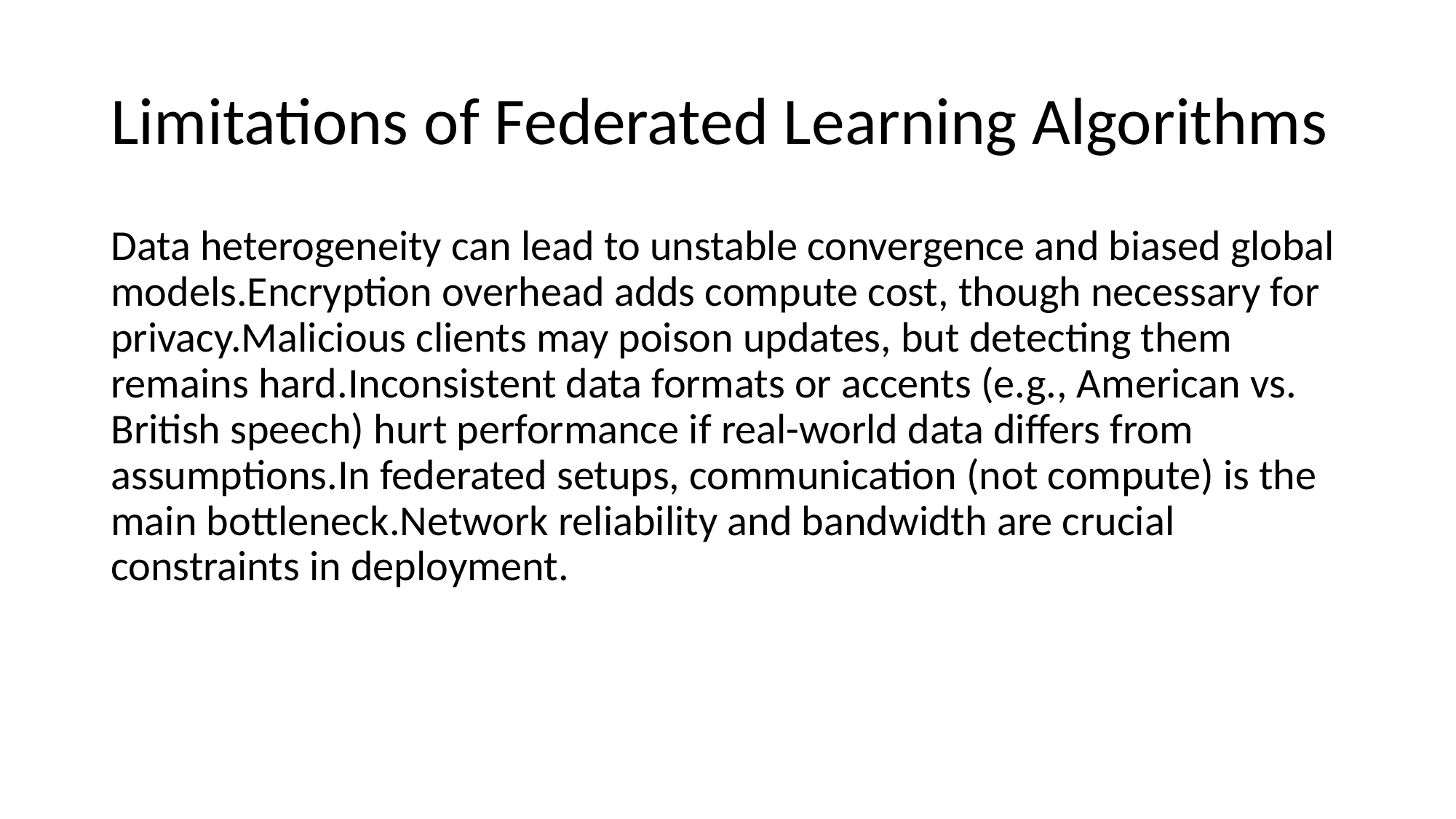

# Limitations of Federated Learning Algorithms
Data heterogeneity can lead to unstable convergence and biased global models.Encryption overhead adds compute cost, though necessary for privacy.Malicious clients may poison updates, but detecting them remains hard.Inconsistent data formats or accents (e.g., American vs. British speech) hurt performance if real-world data differs from assumptions.In federated setups, communication (not compute) is the main bottleneck.Network reliability and bandwidth are crucial constraints in deployment.